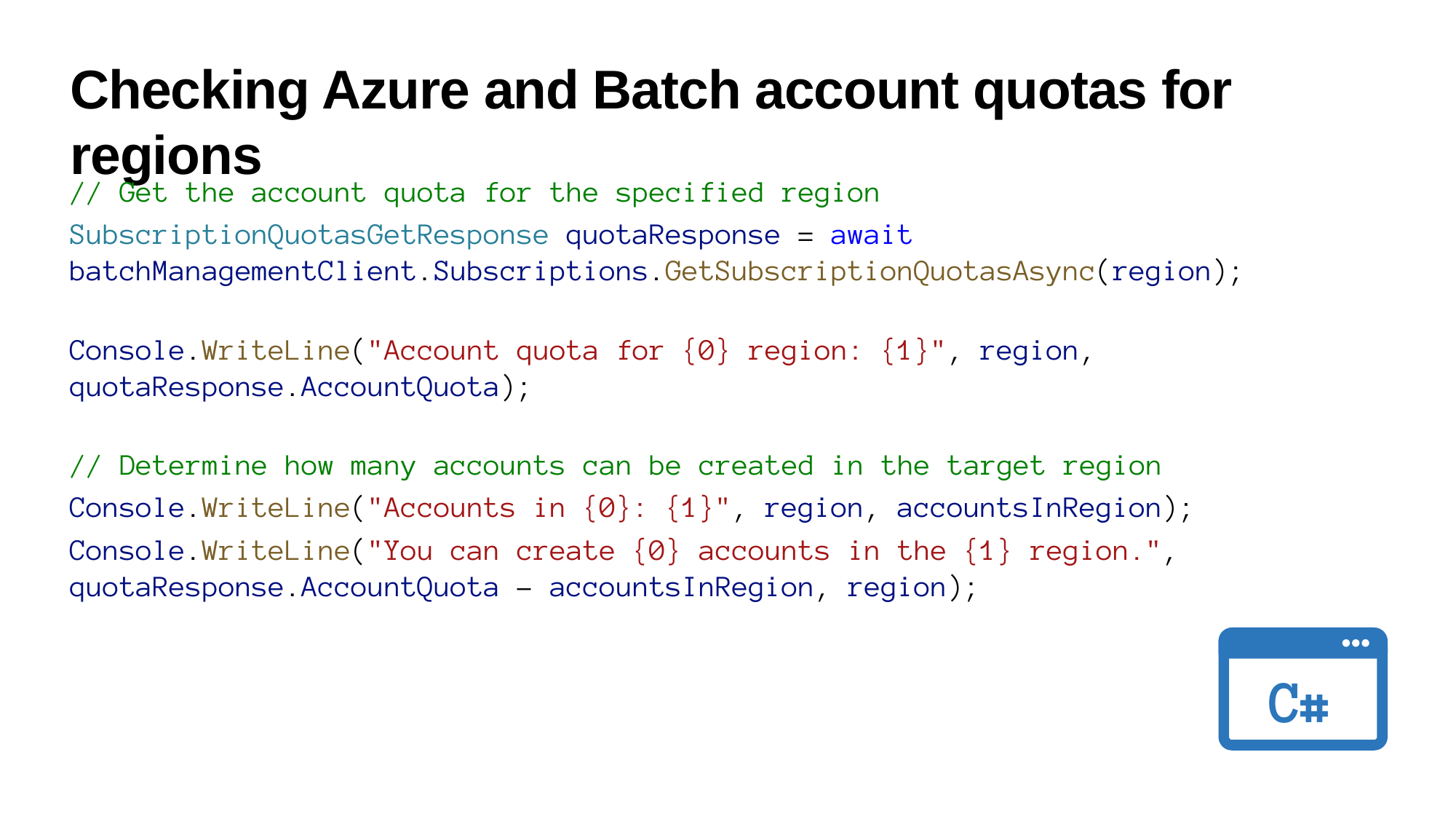

# Checking Azure and Batch account quotas for regions
// Get the account quota for the specified region
SubscriptionQuotasGetResponse quotaResponse = await batchManagementClient.Subscriptions.GetSubscriptionQuotasAsync(region);
Console.WriteLine("Account quota for {0} region: {1}", region, quotaResponse.AccountQuota);
// Determine how many accounts can be created in the target region
Console.WriteLine("Accounts in {0}: {1}", region, accountsInRegion);
Console.WriteLine("You can create {0} accounts in the {1} region.", quotaResponse.AccountQuota - accountsInRegion, region);